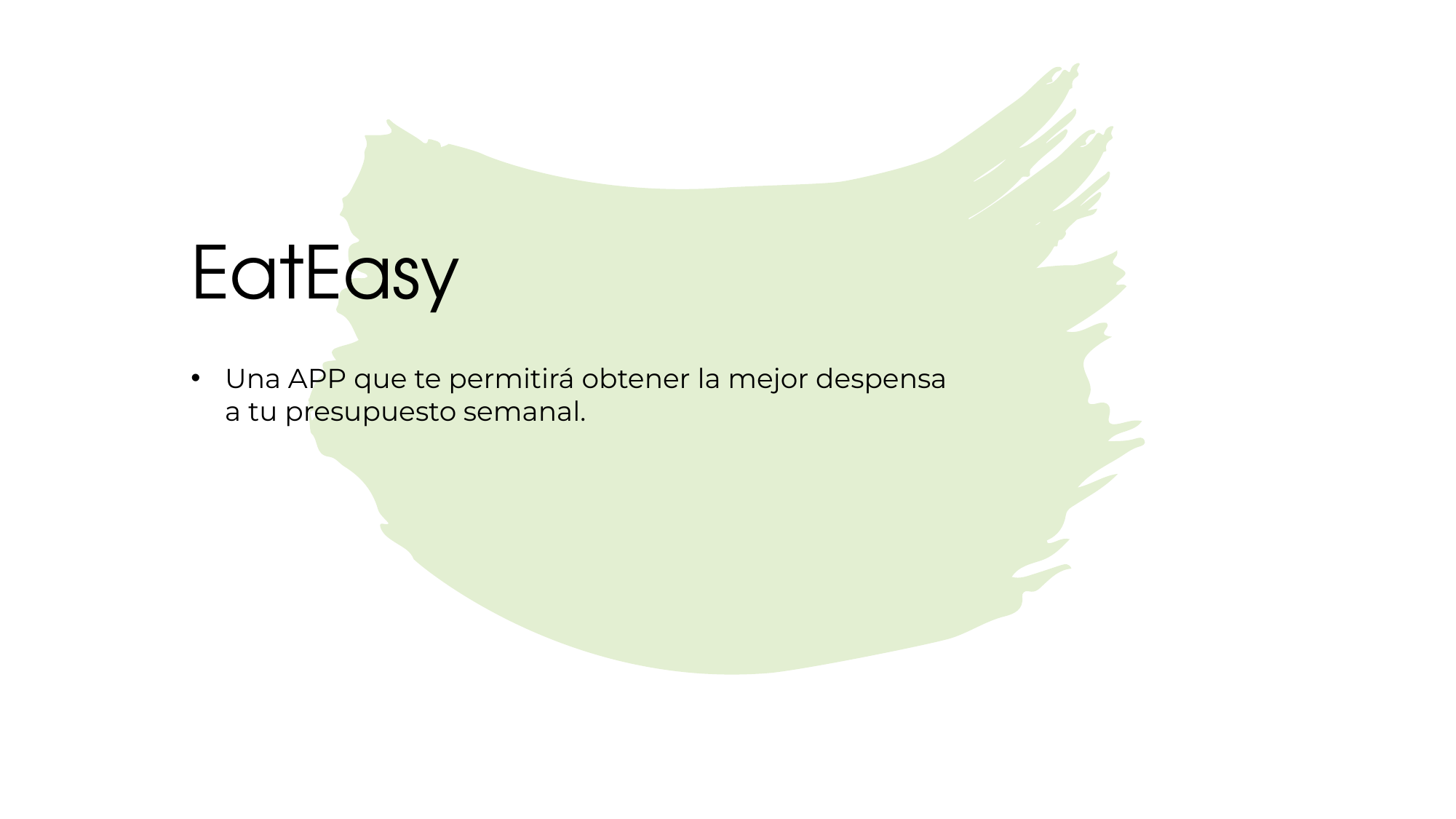

# EatEasy
Una APP que te permitirá obtener la mejor despensa a tu presupuesto semanal.